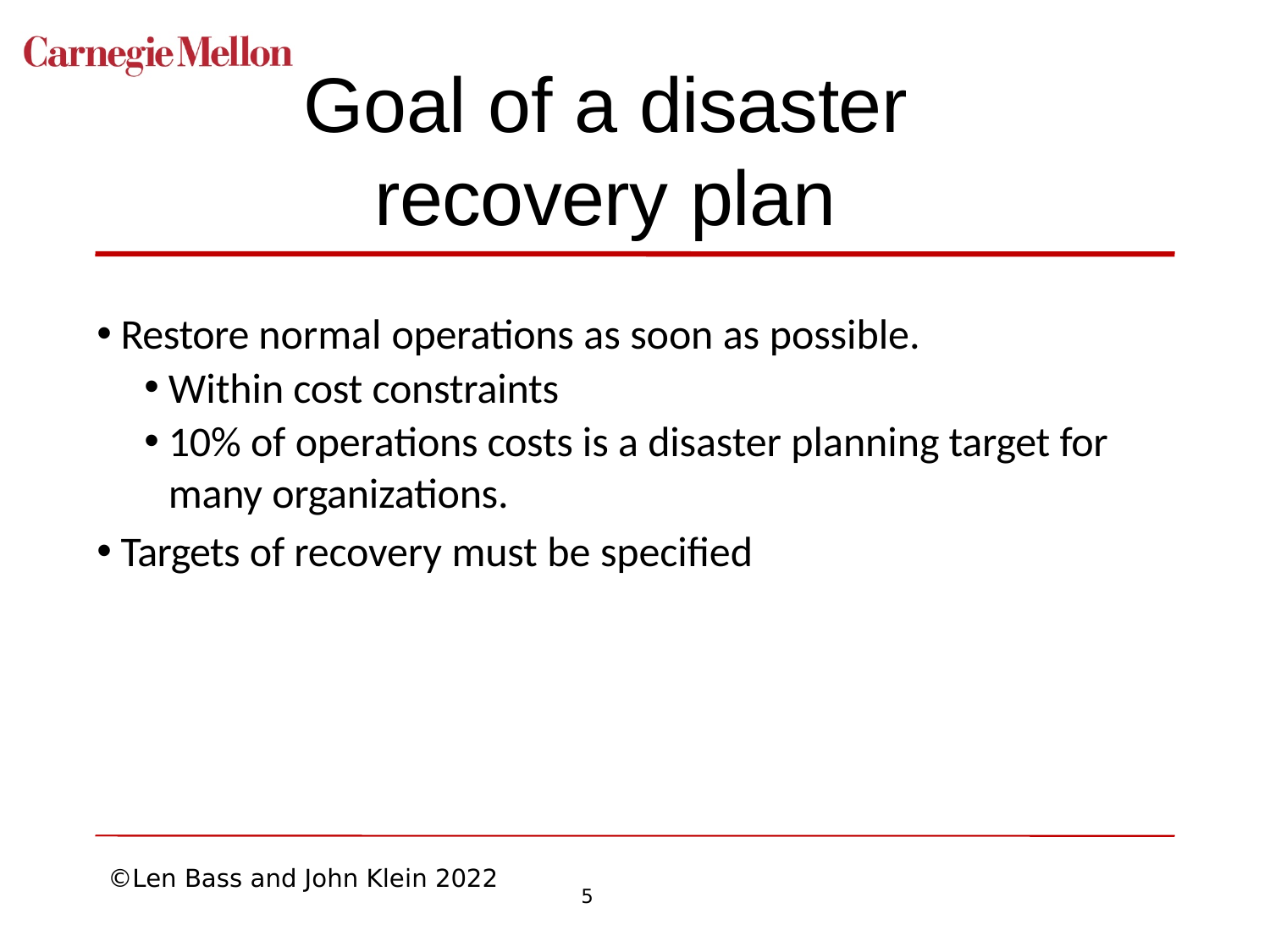

# Goal of a disaster recovery plan
Restore normal operations as soon as possible.
Within cost constraints
10% of operations costs is a disaster planning target for many organizations.
Targets of recovery must be specified
5